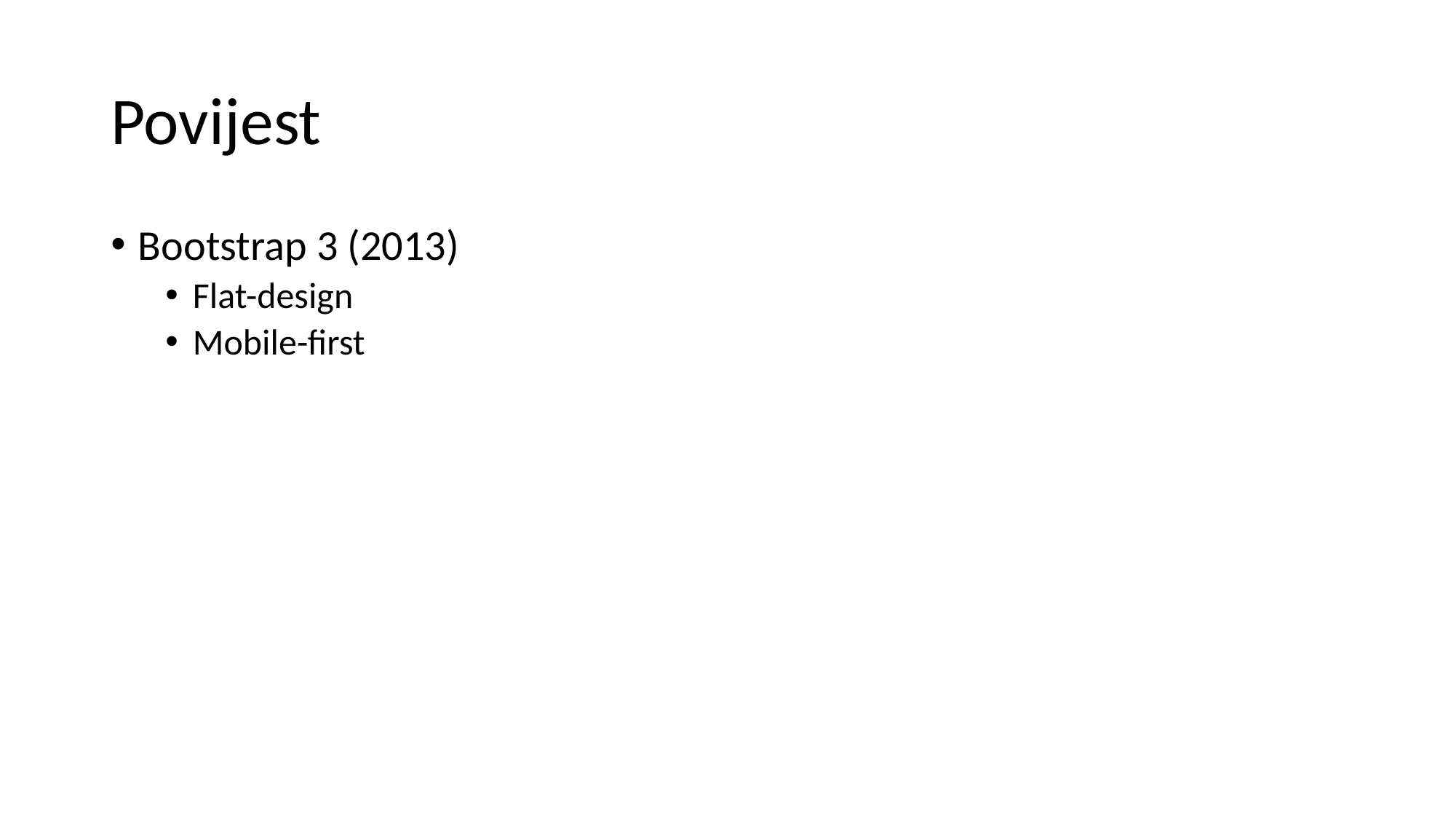

# Povijest
Bootstrap 3 (2013)
Flat-design
Mobile-first